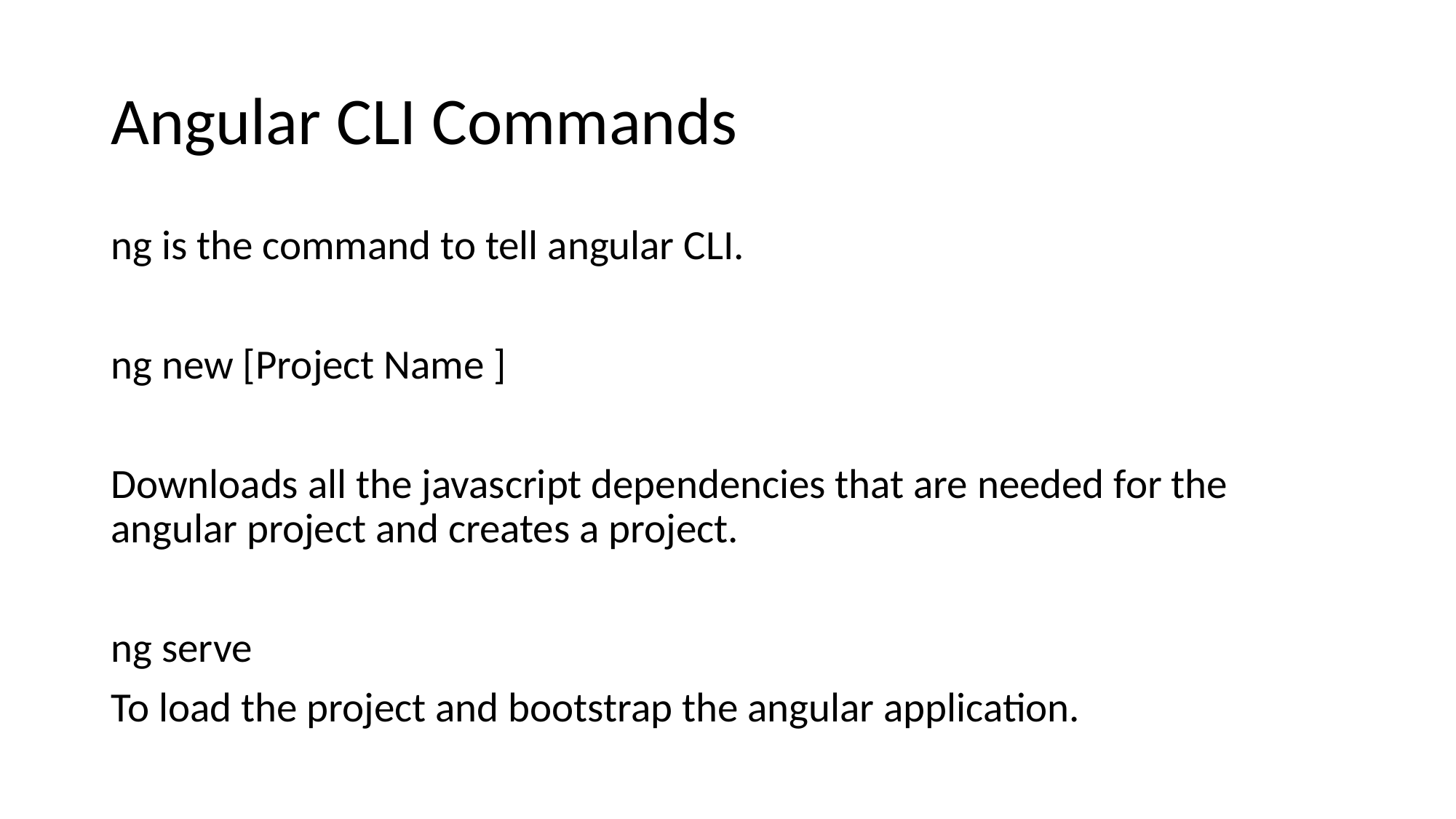

# Angular CLI Commands
ng is the command to tell angular CLI.

ng new [Project Name ]

Downloads all the javascript dependencies that are needed for the angular project and creates a project.

ng serve
To load the project and bootstrap the angular application.